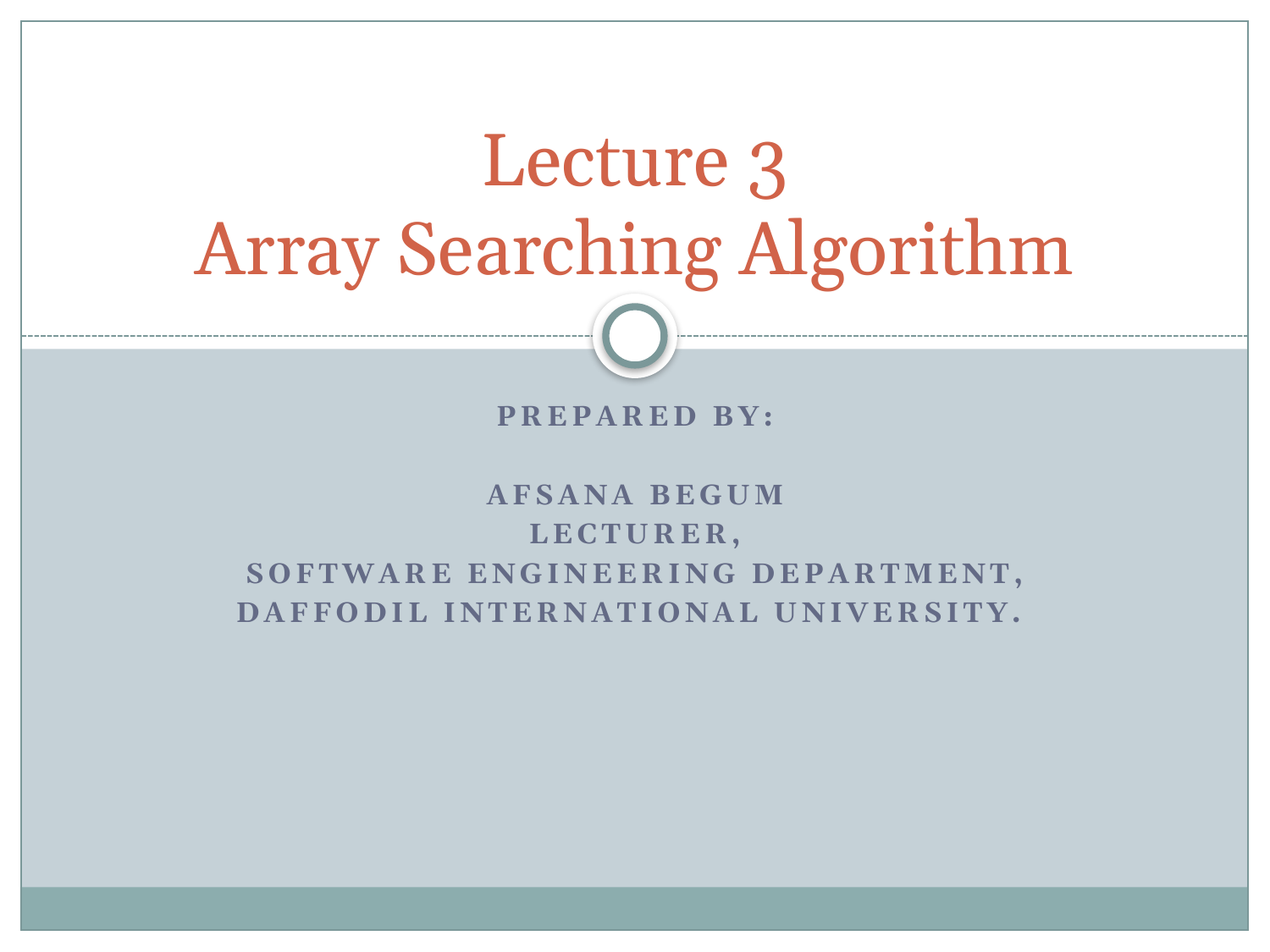

# Lecture 3 Array Searching Algorithm
Prepared By:

Afsana Begum
Lecturer,
Software Engineering Department,
Daffodil International University.